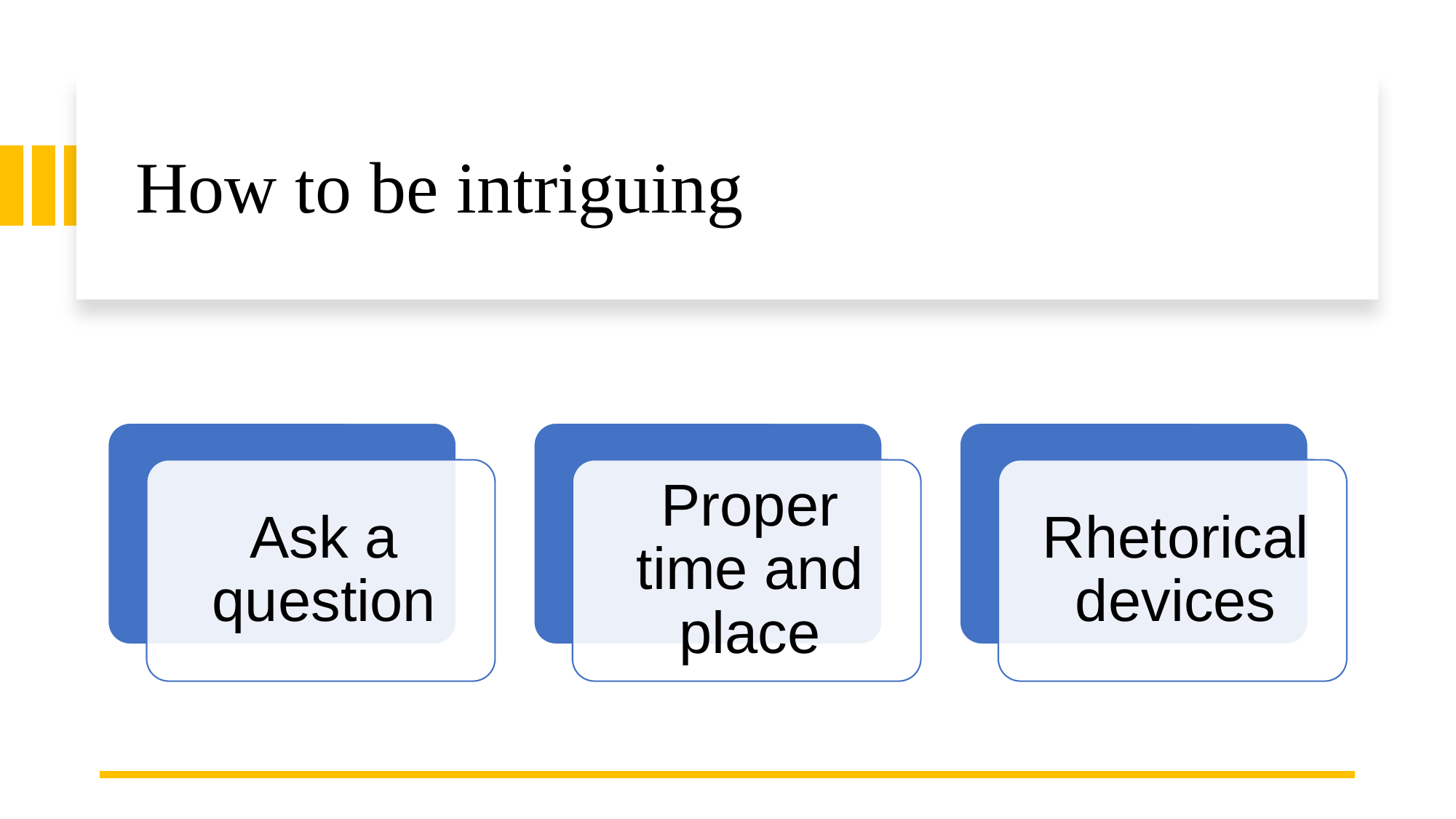

# How to be intriguing

Ask a question
Proper time and place
Rhetorical devices